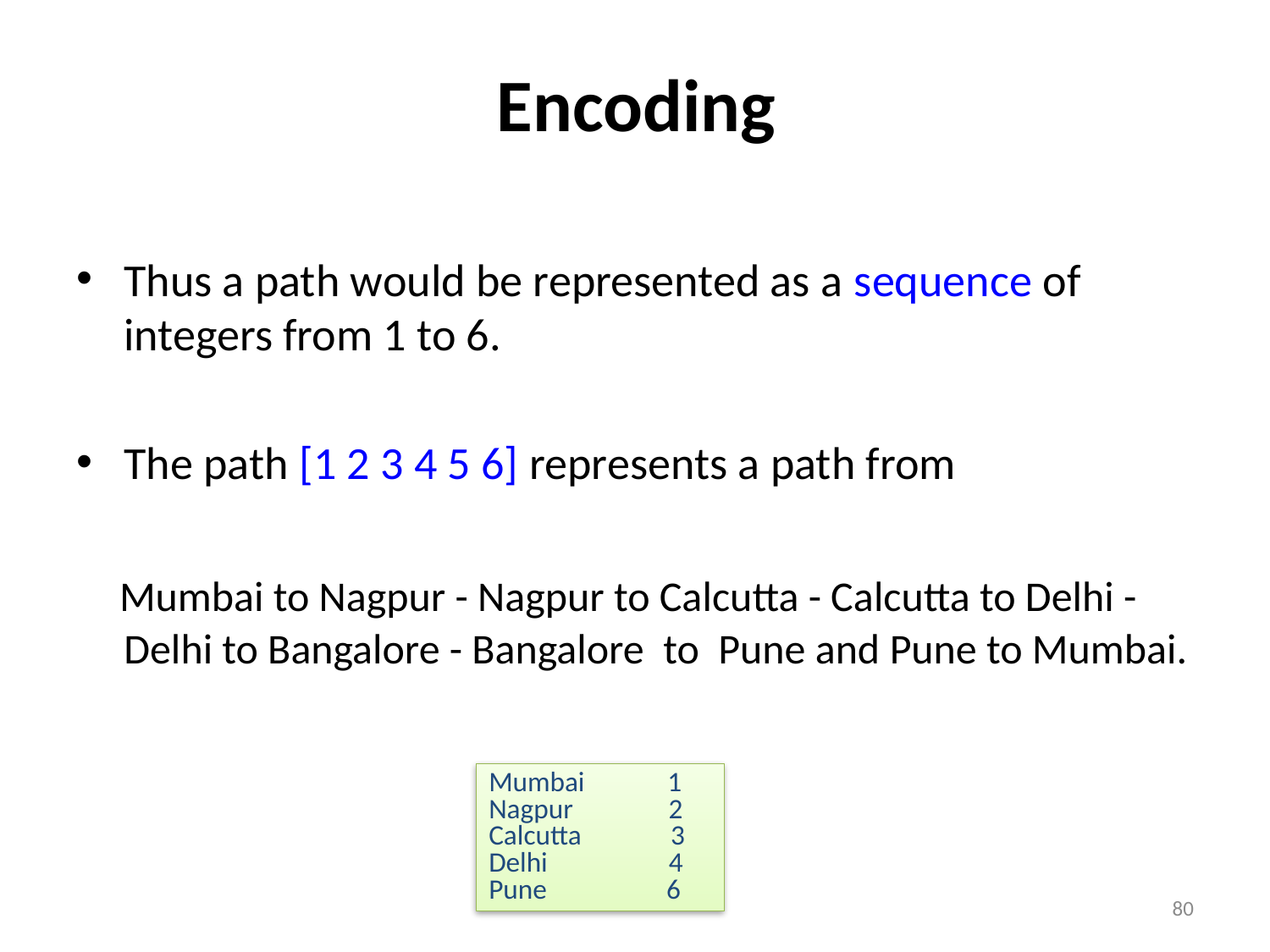

# Encoding

Thus a path would be represented as a sequence of integers from 1 to 6.

The path [1 2 3 4 5 6] represents a path from

    Mumbai to Nagpur - Nagpur to Calcutta - Calcutta to Delhi - Delhi to Bangalore - Bangalore  to  Pune and Pune to Mumbai.

Mumbai             1
Nagpur               2
Calcutta              3
Delhi                   4
Pune	        6
80